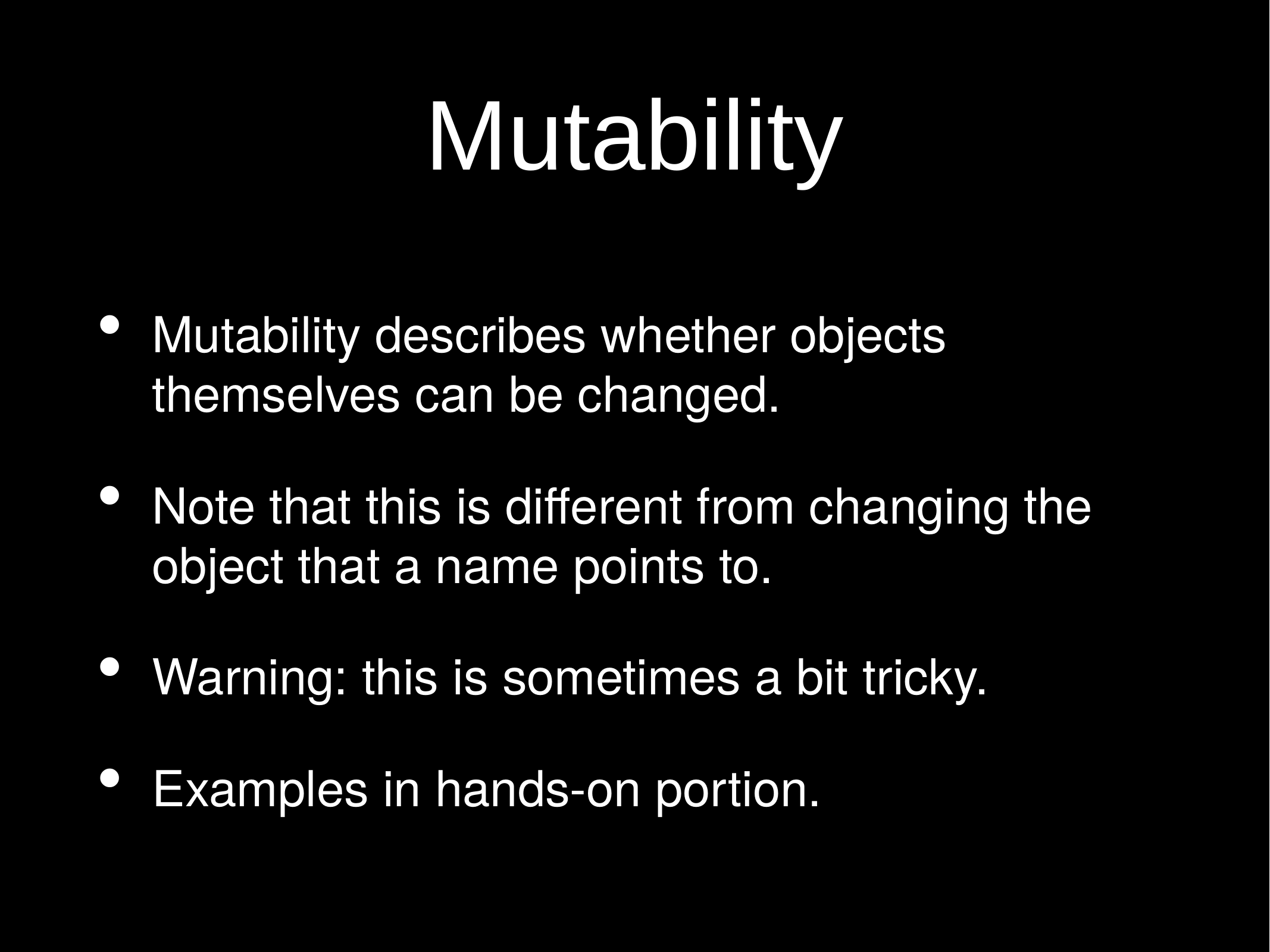

# Mutability
Mutability describes whether objects themselves can be changed.
Note that this is different from changing the object that a name points to.
Warning: this is sometimes a bit tricky.
Examples in hands-on portion.